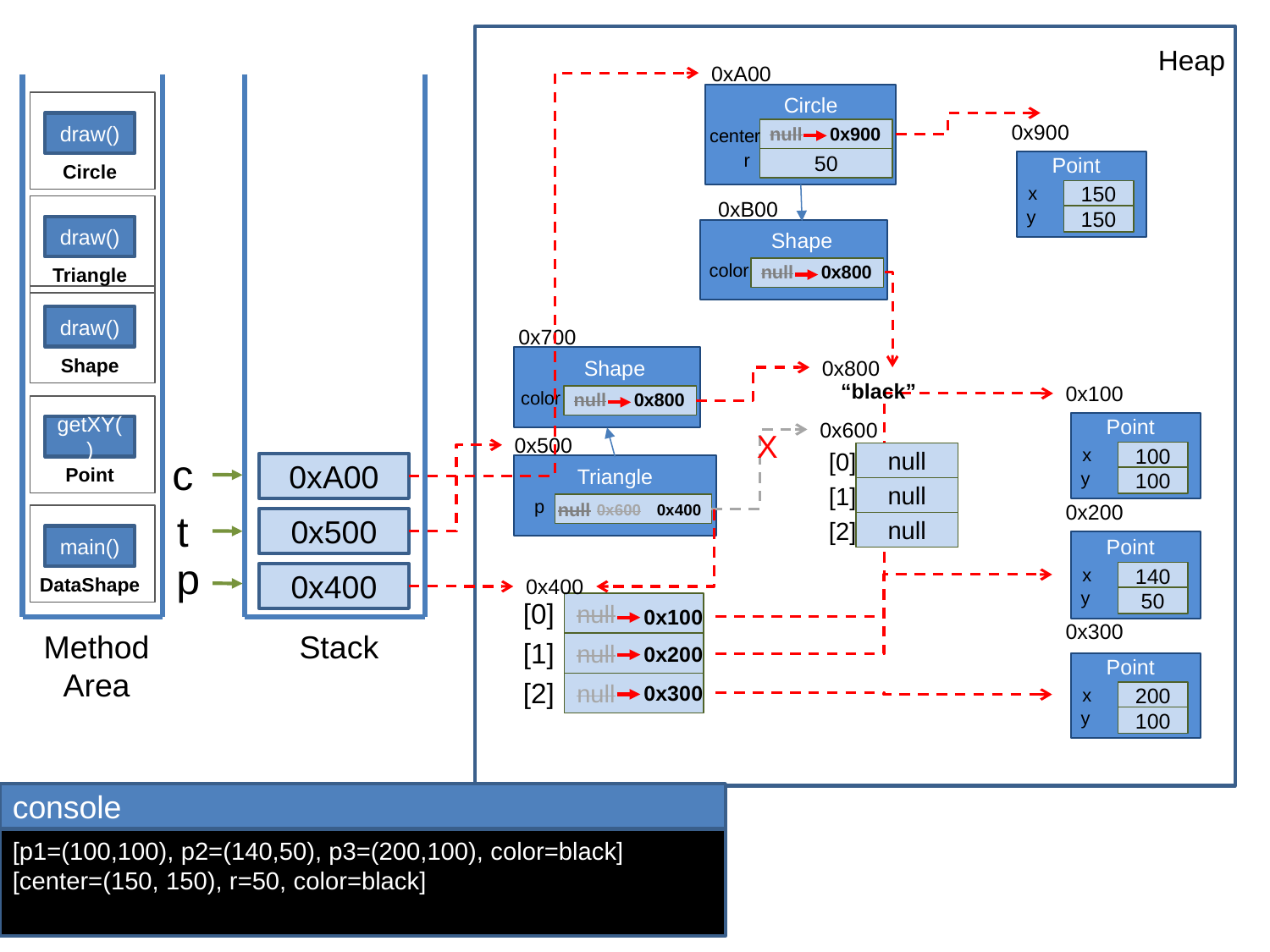

Heap
0xA00

Circle
0x500
null
0x900
center

r
50

0x900
draw()
Point

x
150
y
150
Circle
0xB00

draw()

Shape
color

0x500
null
0x800
Triangle

draw()
0x700
Shape

Shape
color

0x800
“black”
0x500
0x100
null
0x800

Point

x
100
y
100
0x600
[0]
null
[1]
null
[2]
null
getXY()
X
0x500
c
0xA00

Triangle
p

Point
null
0x200
0x600
0x400
t

0x500
main()
Point

x
140
y
50
p
0x400
DataShape
0x400
[0]
null
0x100
0x300
Method
Area
Stack
[1]
null
0x200
Point

x
200
y
100
[2]
null
0x300
console
[p1=(100,100), p2=(140,50), p3=(200,100), color=black]
[center=(150, 150), r=50, color=black]